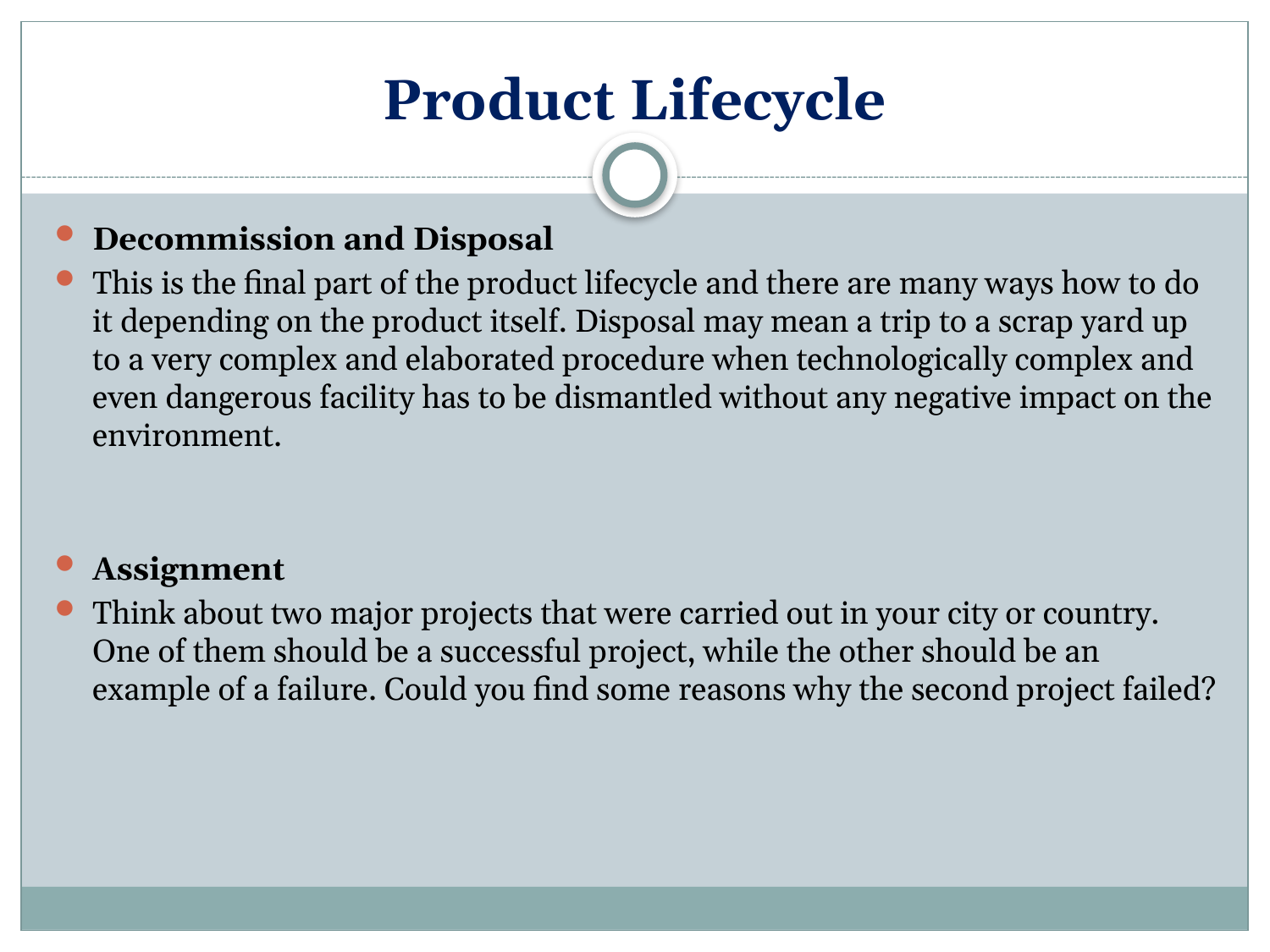

# Product Lifecycle
Decommission and Disposal
This is the final part of the product lifecycle and there are many ways how to do it depending on the product itself. Disposal may mean a trip to a scrap yard up to a very complex and elaborated procedure when technologically complex and even dangerous facility has to be dismantled without any negative impact on the environment.

Assignment
Think about two major projects that were carried out in your city or country. One of them should be a successful project, while the other should be an example of a failure. Could you find some reasons why the second project failed?